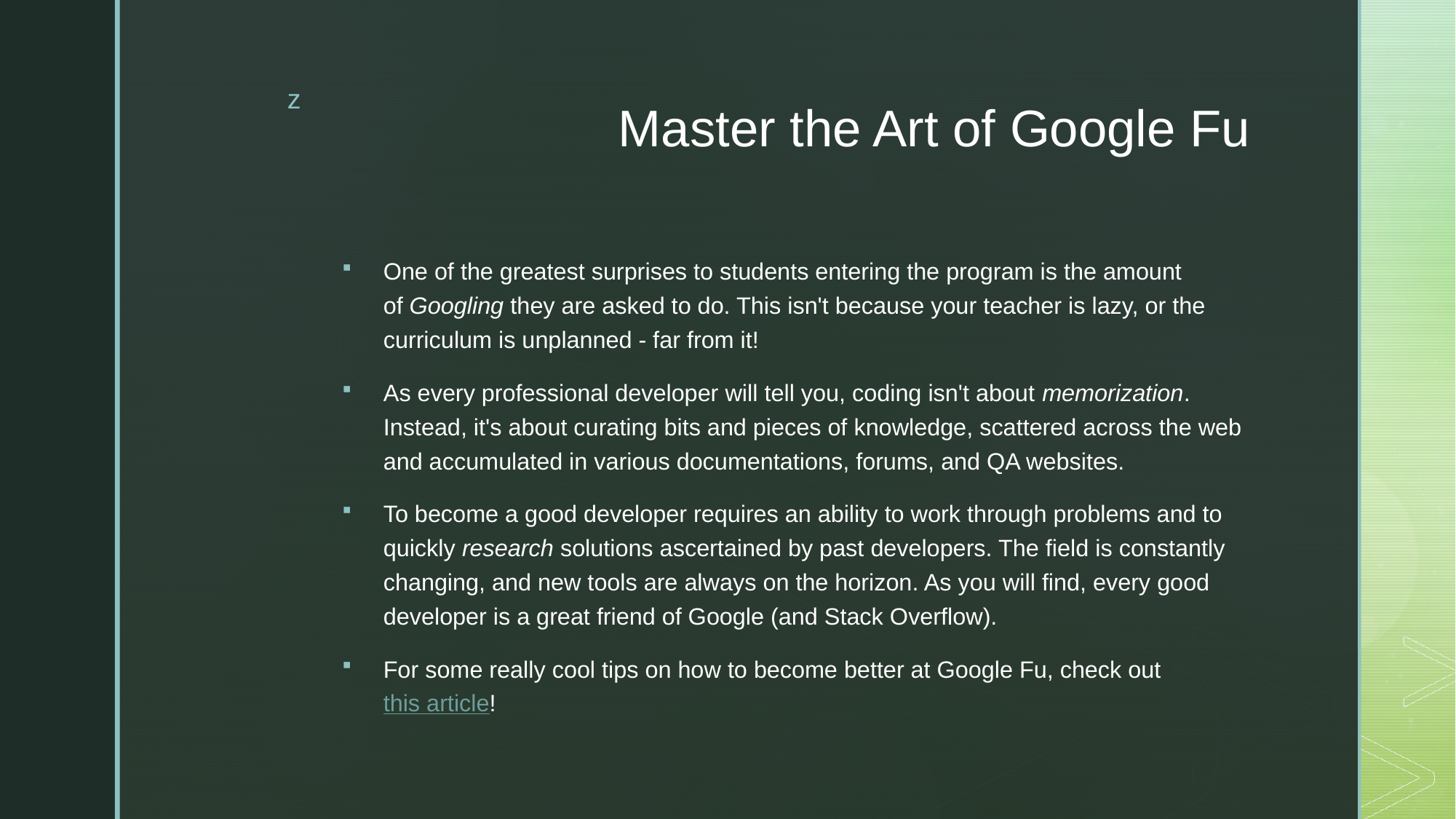

# Master the Art of Google Fu
One of the greatest surprises to students entering the program is the amount of Googling they are asked to do. This isn't because your teacher is lazy, or the curriculum is unplanned - far from it!
As every professional developer will tell you, coding isn't about memorization. Instead, it's about curating bits and pieces of knowledge, scattered across the web and accumulated in various documentations, forums, and QA websites.
To become a good developer requires an ability to work through problems and to quickly research solutions ascertained by past developers. The field is constantly changing, and new tools are always on the horizon. As you will find, every good developer is a great friend of Google (and Stack Overflow).
For some really cool tips on how to become better at Google Fu, check out this article!